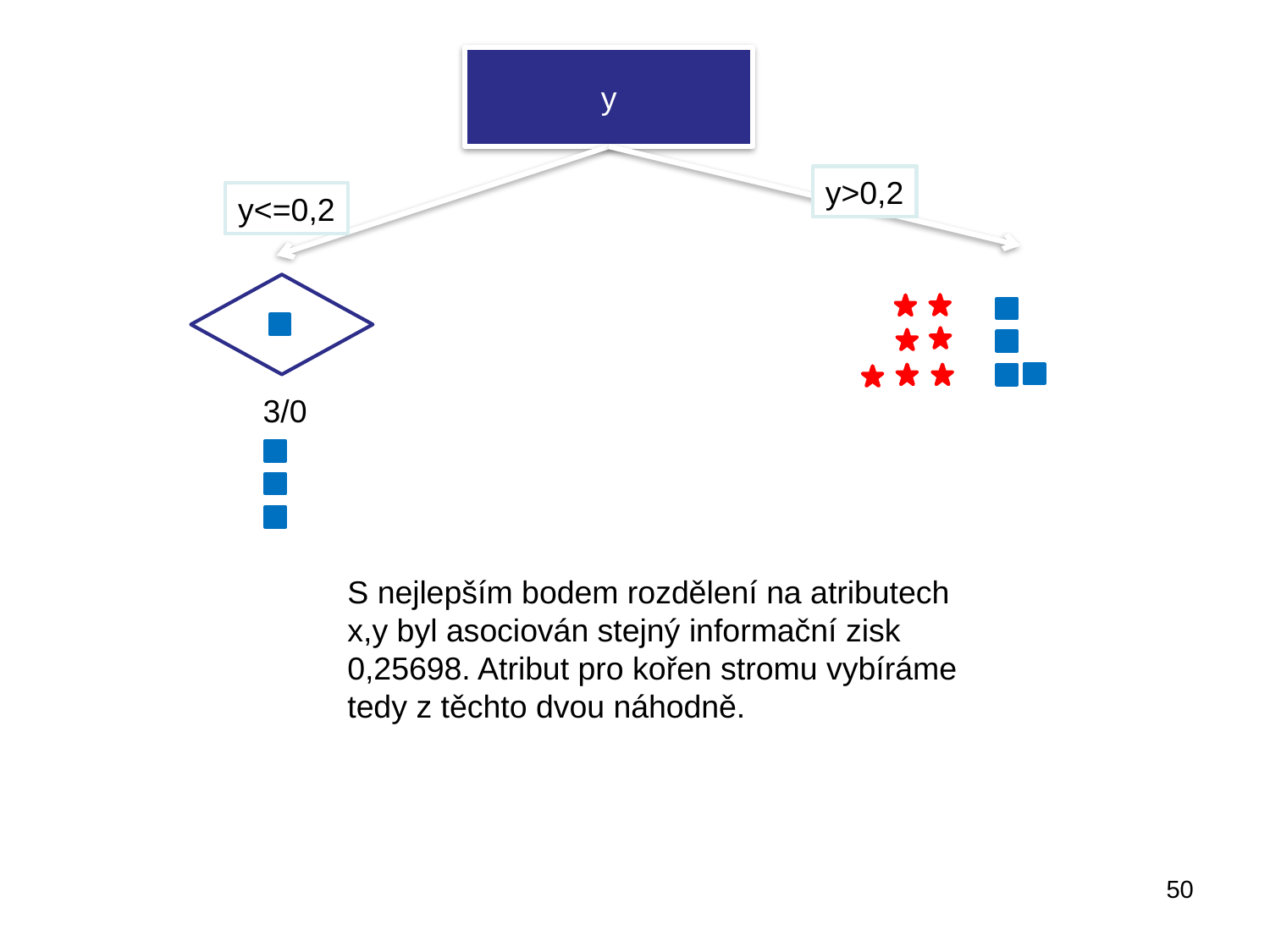

y
y>0,2
y<=0,2

3/0

S nejlepším bodem rozdělení na atributech x,y byl asociován stejný informační zisk 0,25698. Atribut pro kořen stromu vybíráme tedy z těchto dvou náhodně.
50